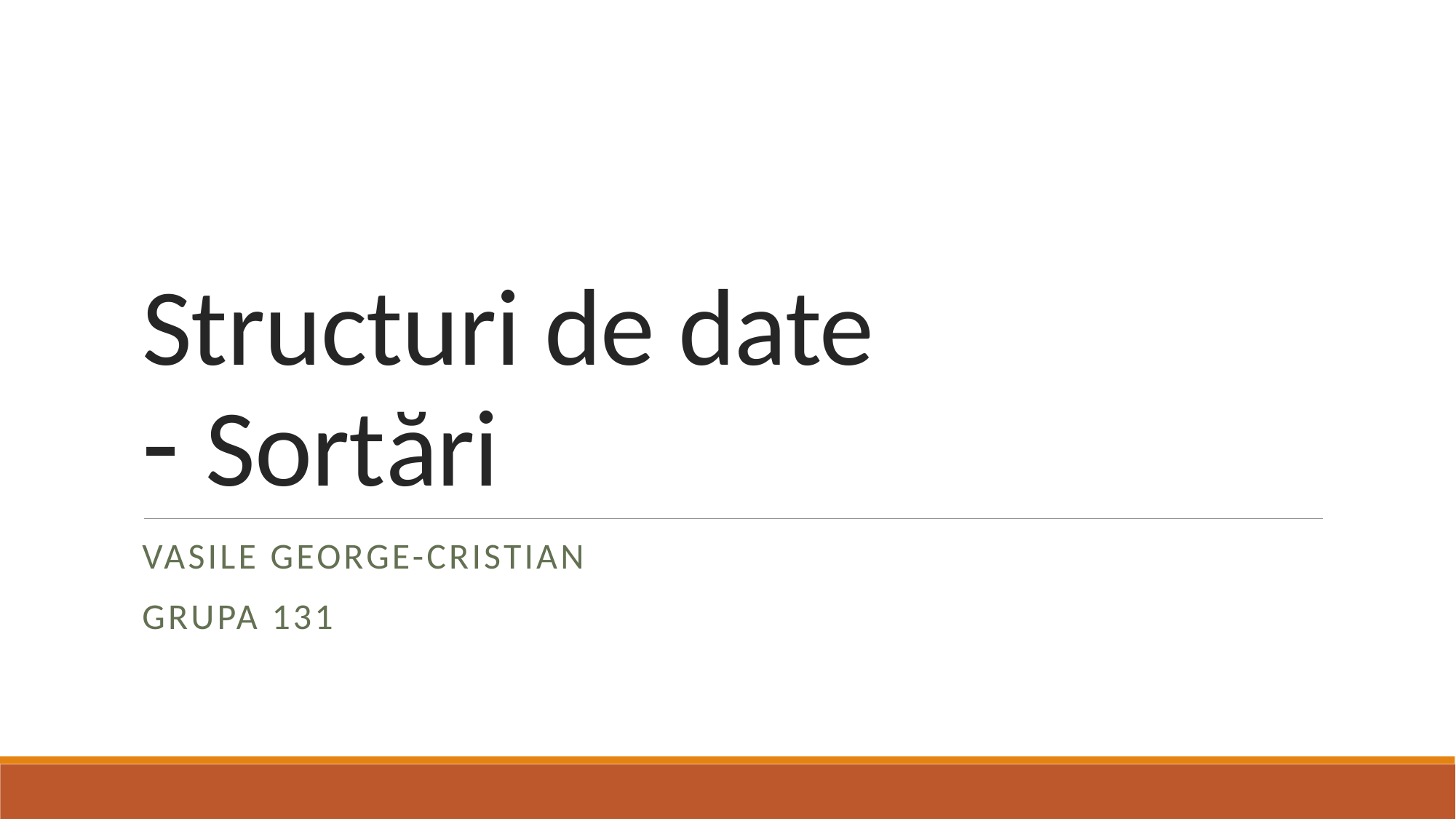

# Structuri de date - Sortări
Vasile George-Cristian
Grupa 131